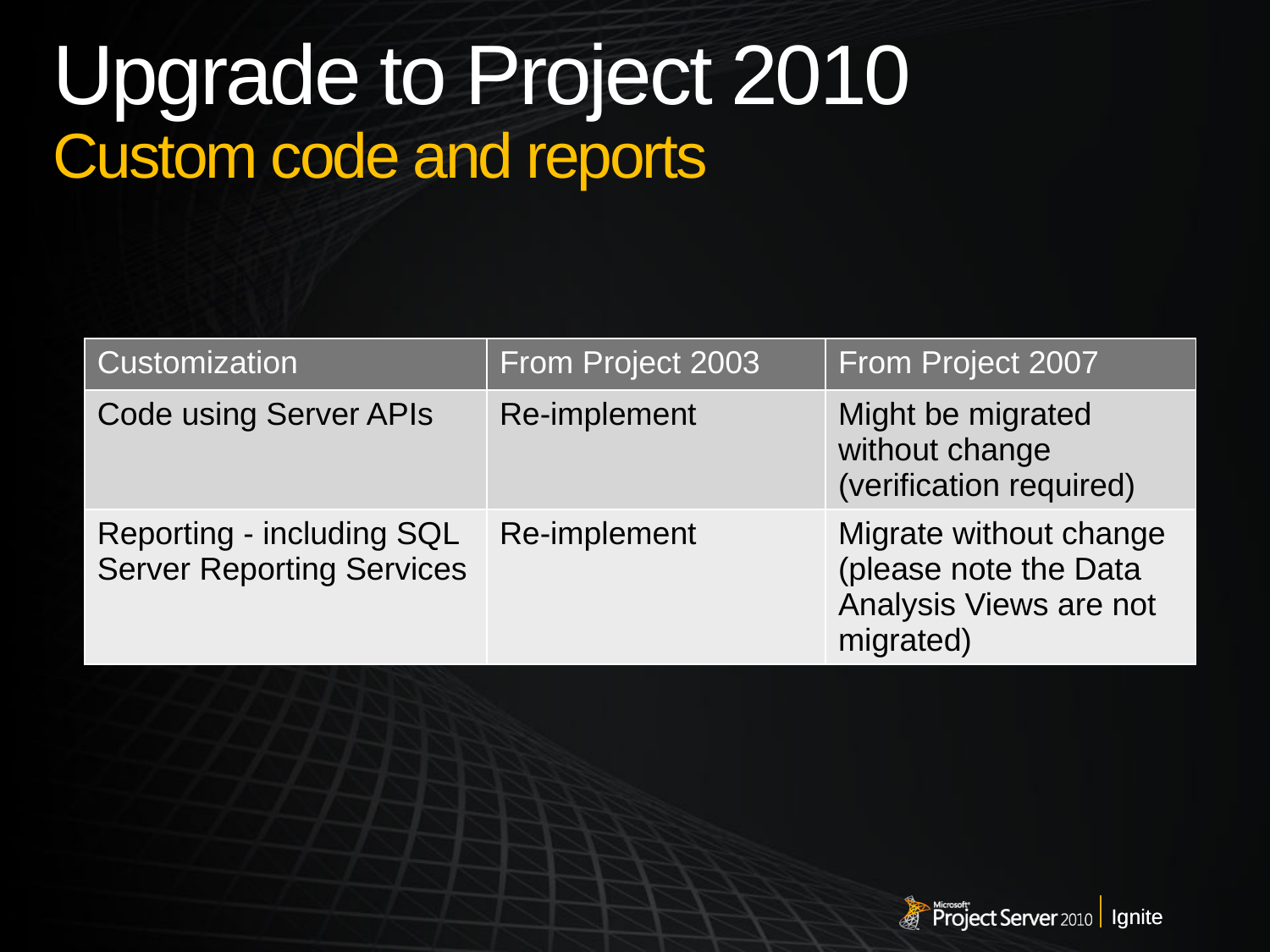

# Upgrade to Project 2010 Custom code and reports
| Customization | From Project 2003 | From Project 2007 |
| --- | --- | --- |
| Code using Server APIs | Re-implement | Might be migrated without change (verification required) |
| Reporting - including SQL Server Reporting Services | Re-implement | Migrate without change (please note the Data Analysis Views are not migrated) |